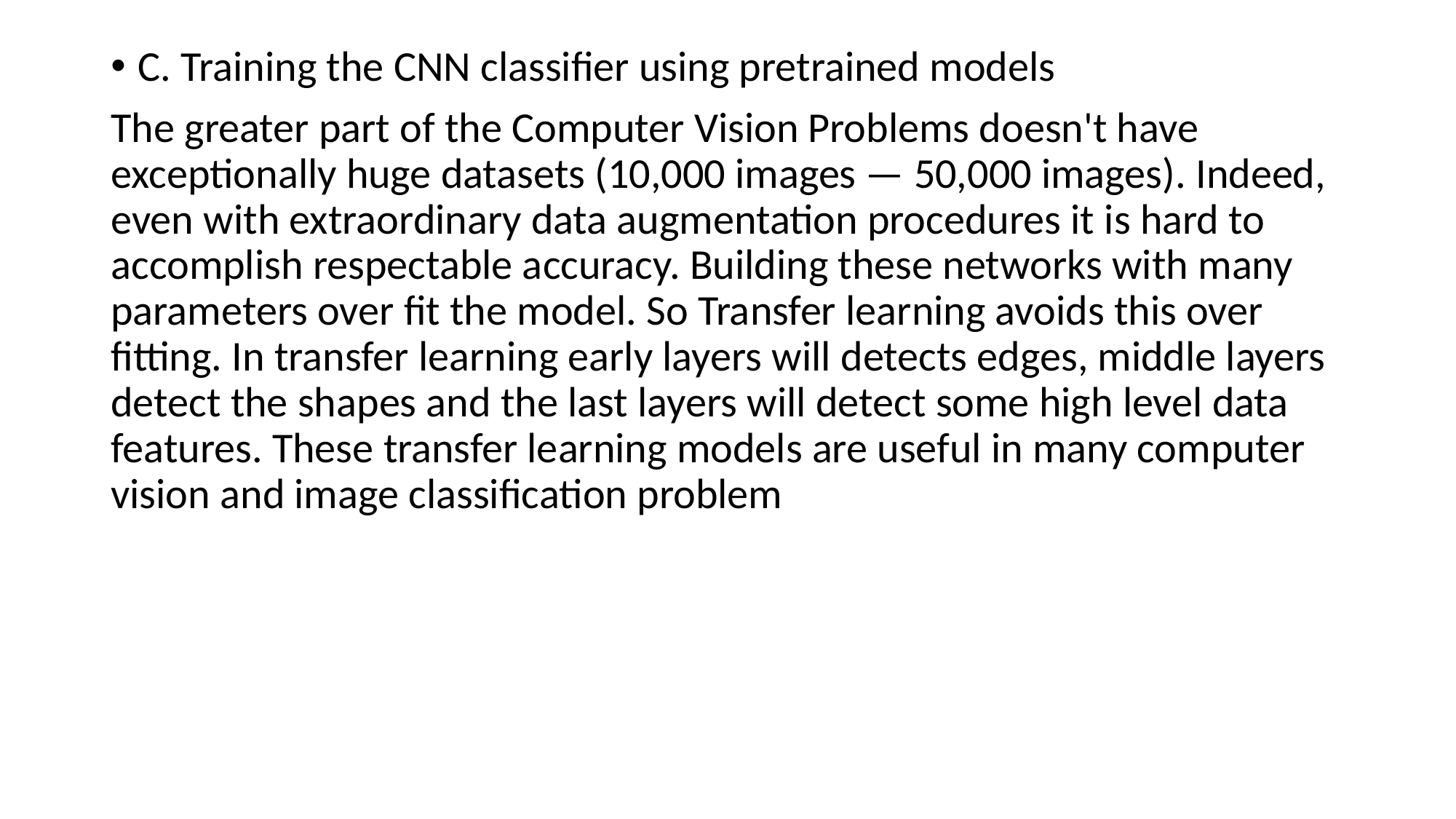

C. Training the CNN classifier using pretrained models
The greater part of the Computer Vision Problems doesn't have exceptionally huge datasets (10,000 images — 50,000 images). Indeed, even with extraordinary data augmentation procedures it is hard to accomplish respectable accuracy. Building these networks with many parameters over fit the model. So Transfer learning avoids this over fitting. In transfer learning early layers will detects edges, middle layers detect the shapes and the last layers will detect some high level data features. These transfer learning models are useful in many computer vision and image classification problem